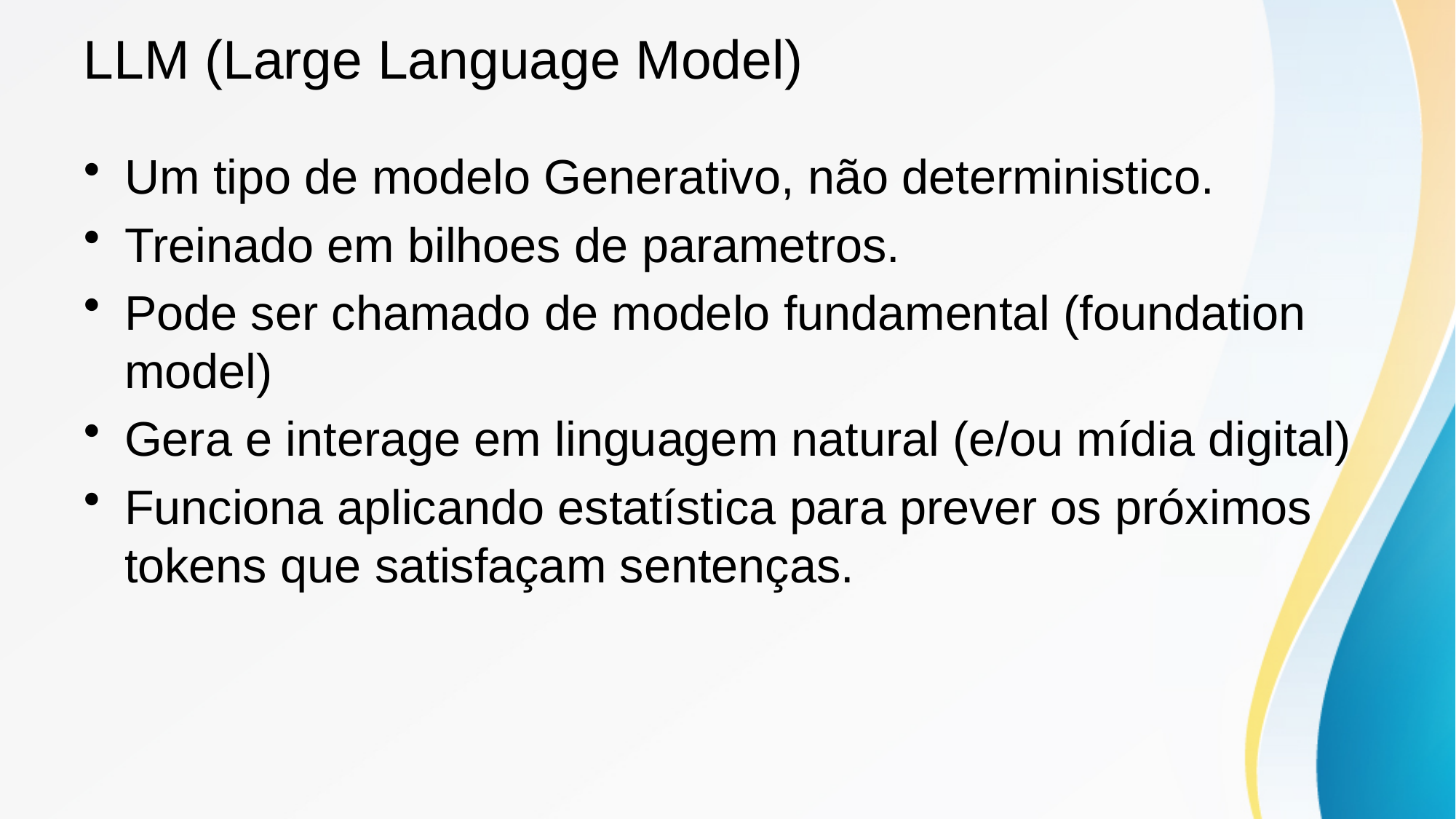

# LLM (Large Language Model)
Um tipo de modelo Generativo, não deterministico.
Treinado em bilhoes de parametros.
Pode ser chamado de modelo fundamental (foundation model)
Gera e interage em linguagem natural (e/ou mídia digital)
Funciona aplicando estatística para prever os próximos tokens que satisfaçam sentenças.